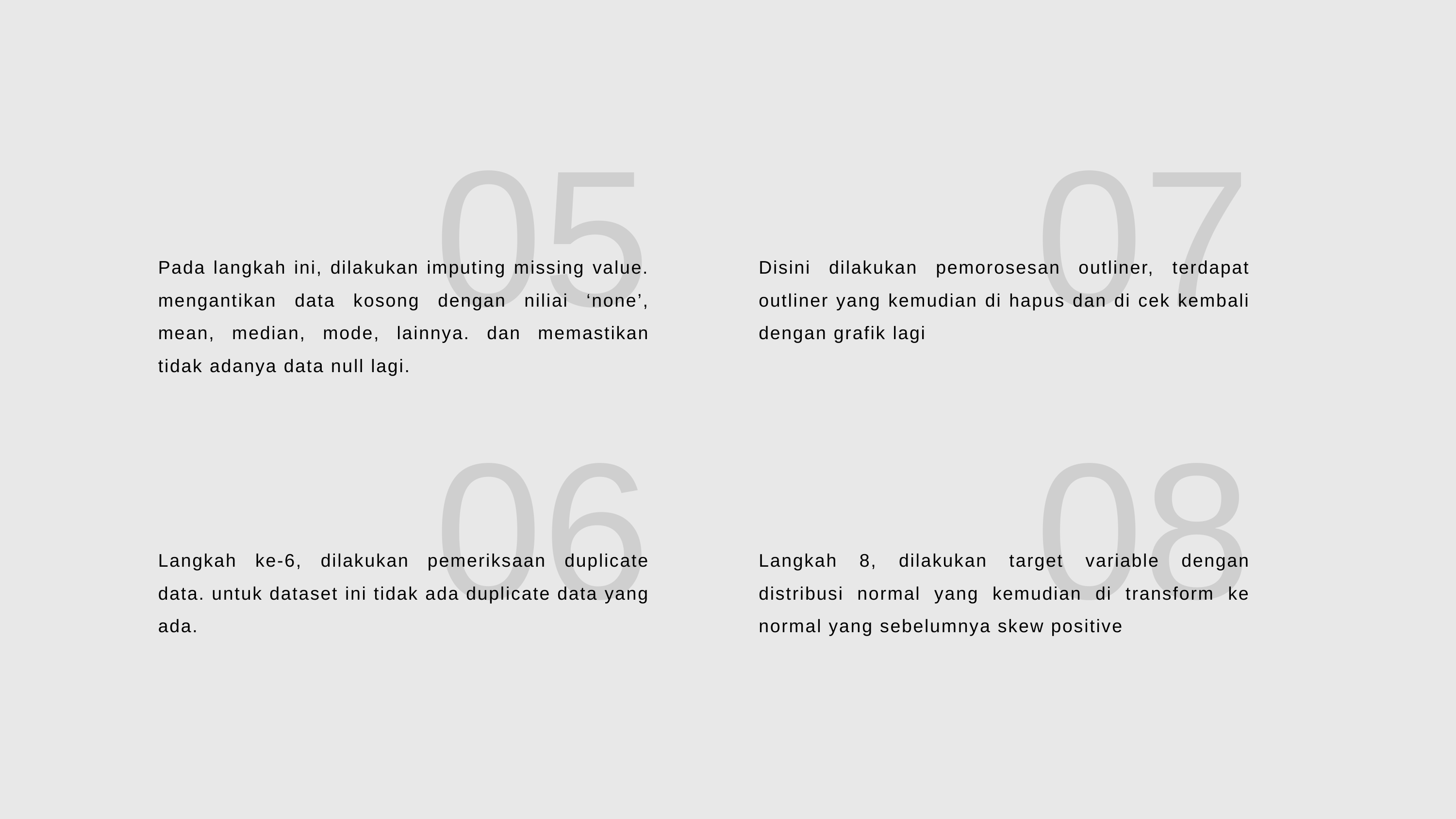

05
07
Pada langkah ini, dilakukan imputing missing value. mengantikan data kosong dengan niliai ‘none’, mean, median, mode, lainnya. dan memastikan tidak adanya data null lagi.
Disini dilakukan pemorosesan outliner, terdapat outliner yang kemudian di hapus dan di cek kembali dengan grafik lagi
06
08
Langkah ke-6, dilakukan pemeriksaan duplicate data. untuk dataset ini tidak ada duplicate data yang ada.
Langkah 8, dilakukan target variable dengan distribusi normal yang kemudian di transform ke normal yang sebelumnya skew positive